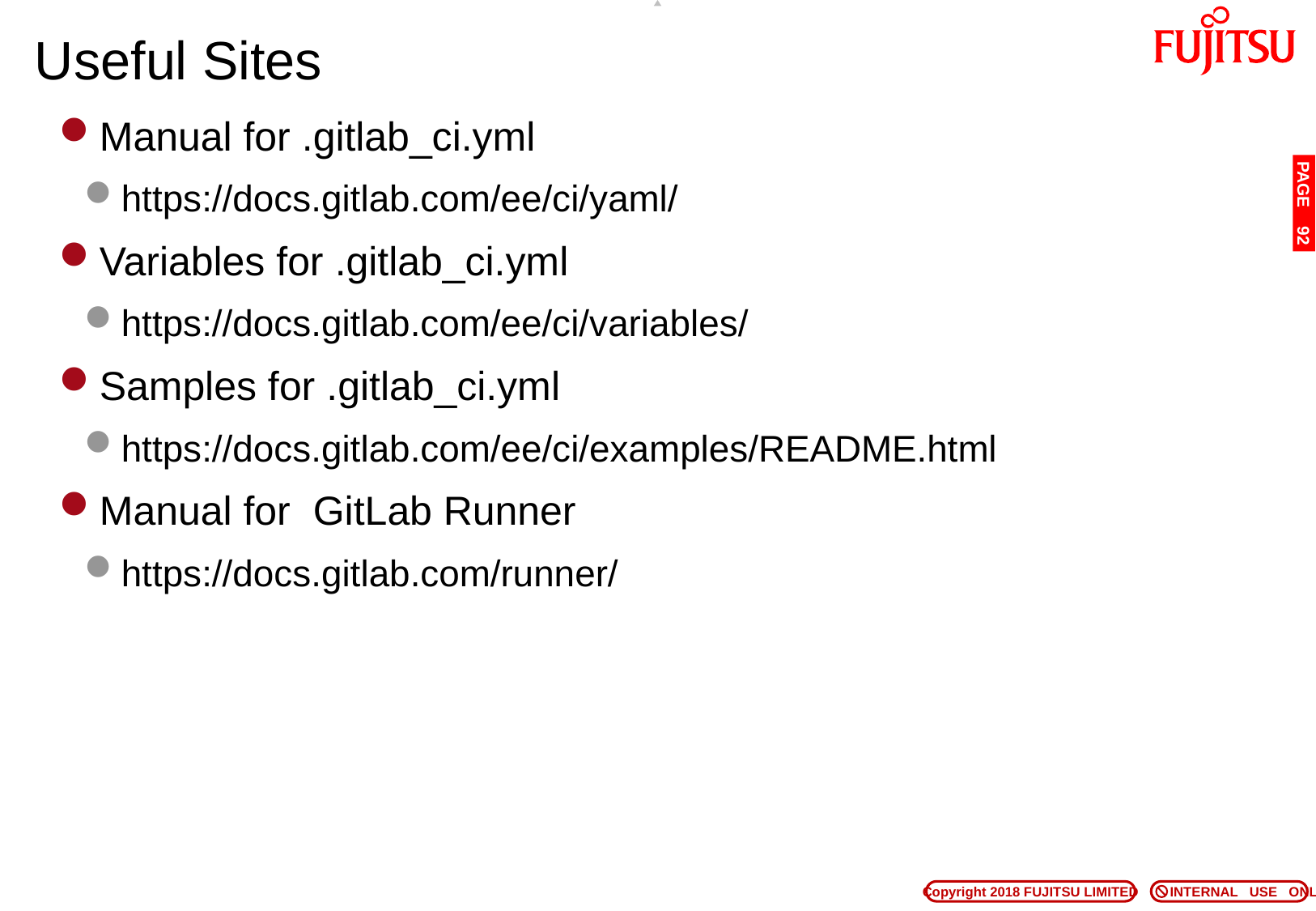

# Useful Sites
Manual for .gitlab_ci.yml
https://docs.gitlab.com/ee/ci/yaml/
Variables for .gitlab_ci.yml
https://docs.gitlab.com/ee/ci/variables/
Samples for .gitlab_ci.yml
https://docs.gitlab.com/ee/ci/examples/README.html
Manual for  GitLab Runner
https://docs.gitlab.com/runner/
PAGE    92